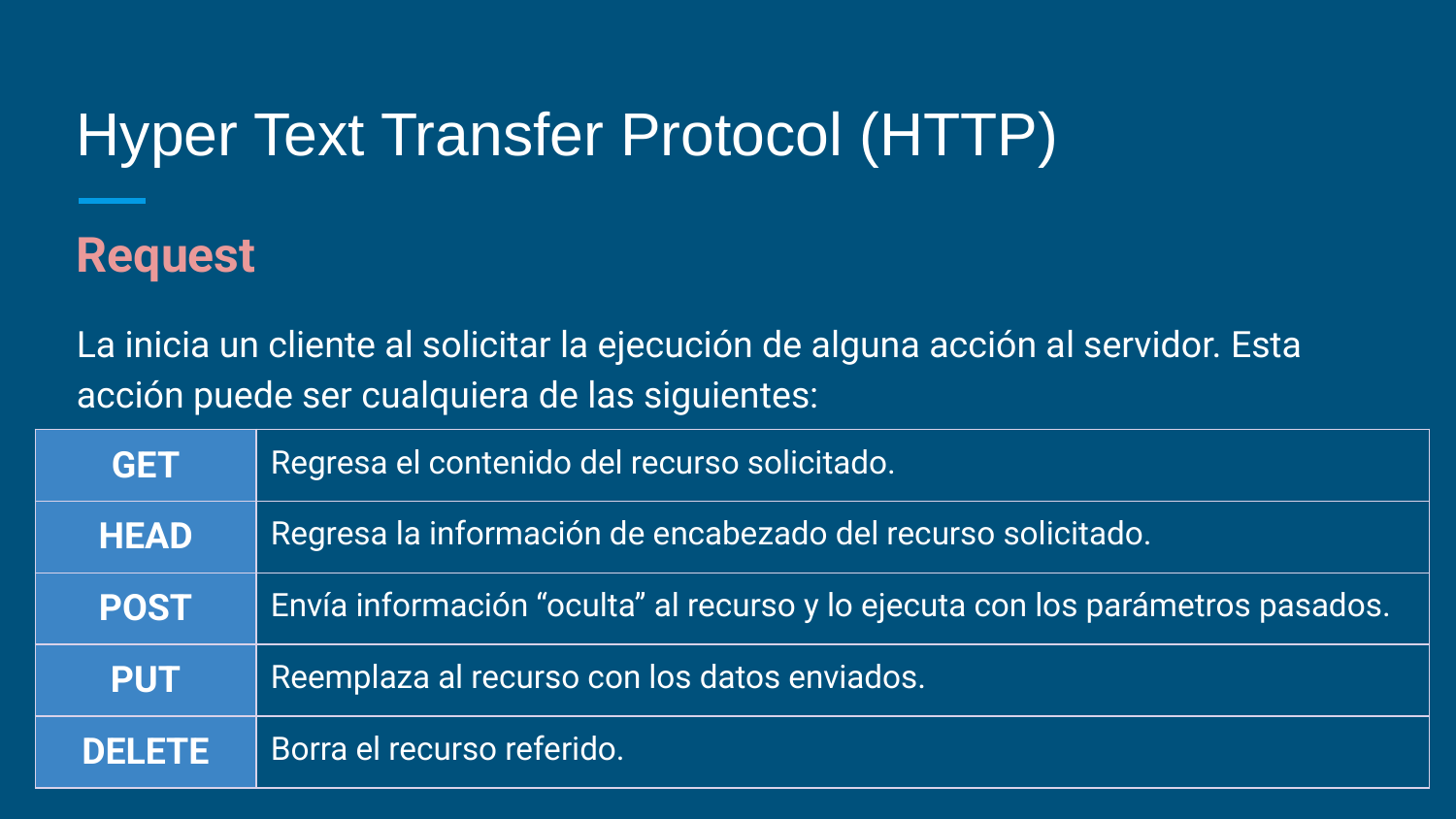

# Hyper Text Transfer Protocol (HTTP)
Request
La inicia un cliente al solicitar la ejecución de alguna acción al servidor. Esta acción puede ser cualquiera de las siguientes:
| GET | Regresa el contenido del recurso solicitado. |
| --- | --- |
| HEAD | Regresa la información de encabezado del recurso solicitado. |
| POST | Envía información “oculta” al recurso y lo ejecuta con los parámetros pasados. |
| PUT | Reemplaza al recurso con los datos enviados. |
| DELETE | Borra el recurso referido. |